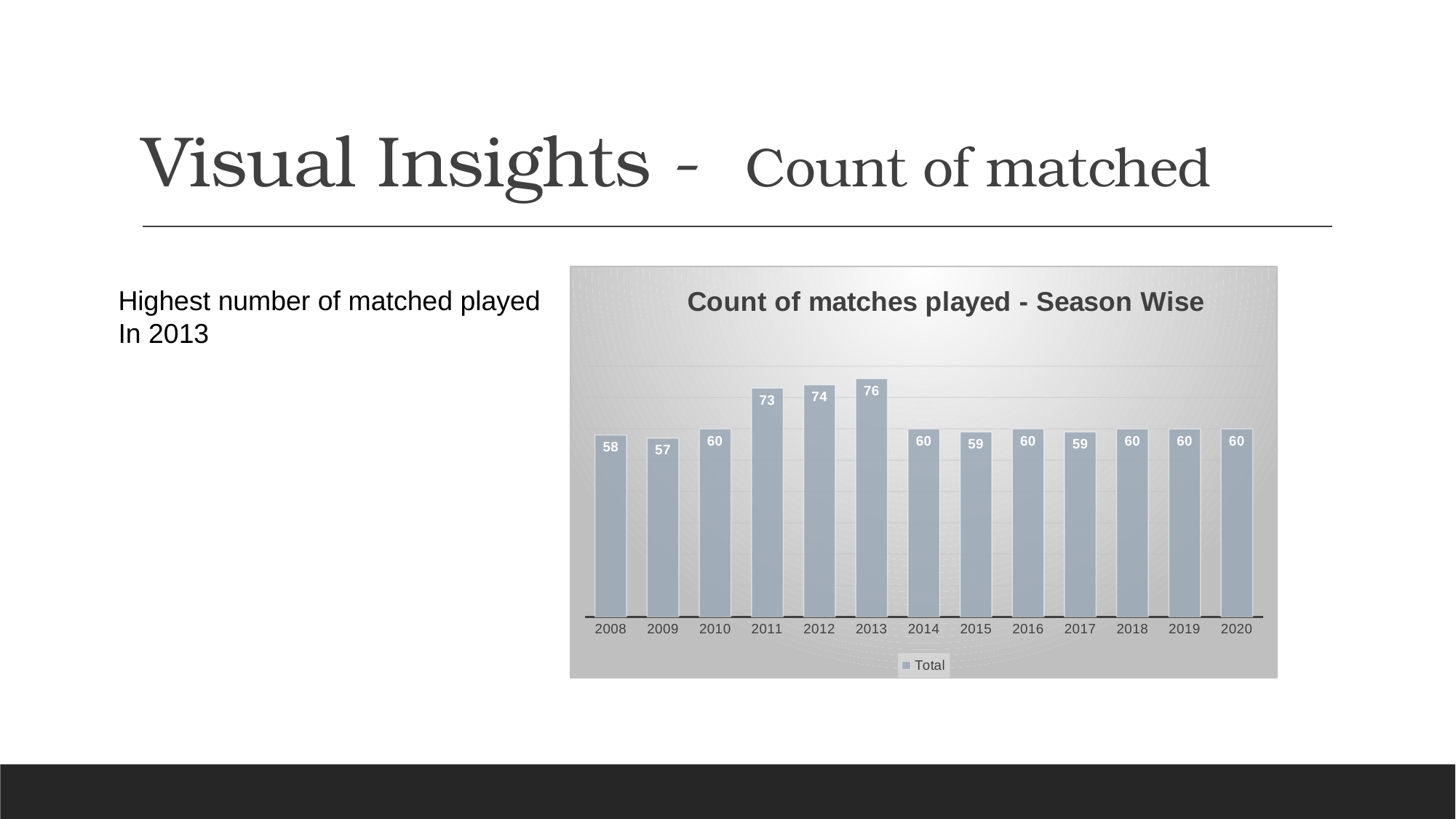

# Visual Insights -  Count of matched

### Chart:  Count of matches played - Season Wise

| Category |  |
|---|---|
| 2008 | 58.0 |
| 2009 | 57.0 |
| 2010 | 60.0 |
| 2011 | 73.0 |
| 2012 | 74.0 |
| 2013 | 76.0 |
| 2014 | 60.0 |
| 2015 | 59.0 |
| 2016 | 60.0 |
| 2017 | 59.0 |
| 2018 | 60.0 |
| 2019 | 60.0 |
| 2020 | 60.0 |
Highest number of matched played
In 2013